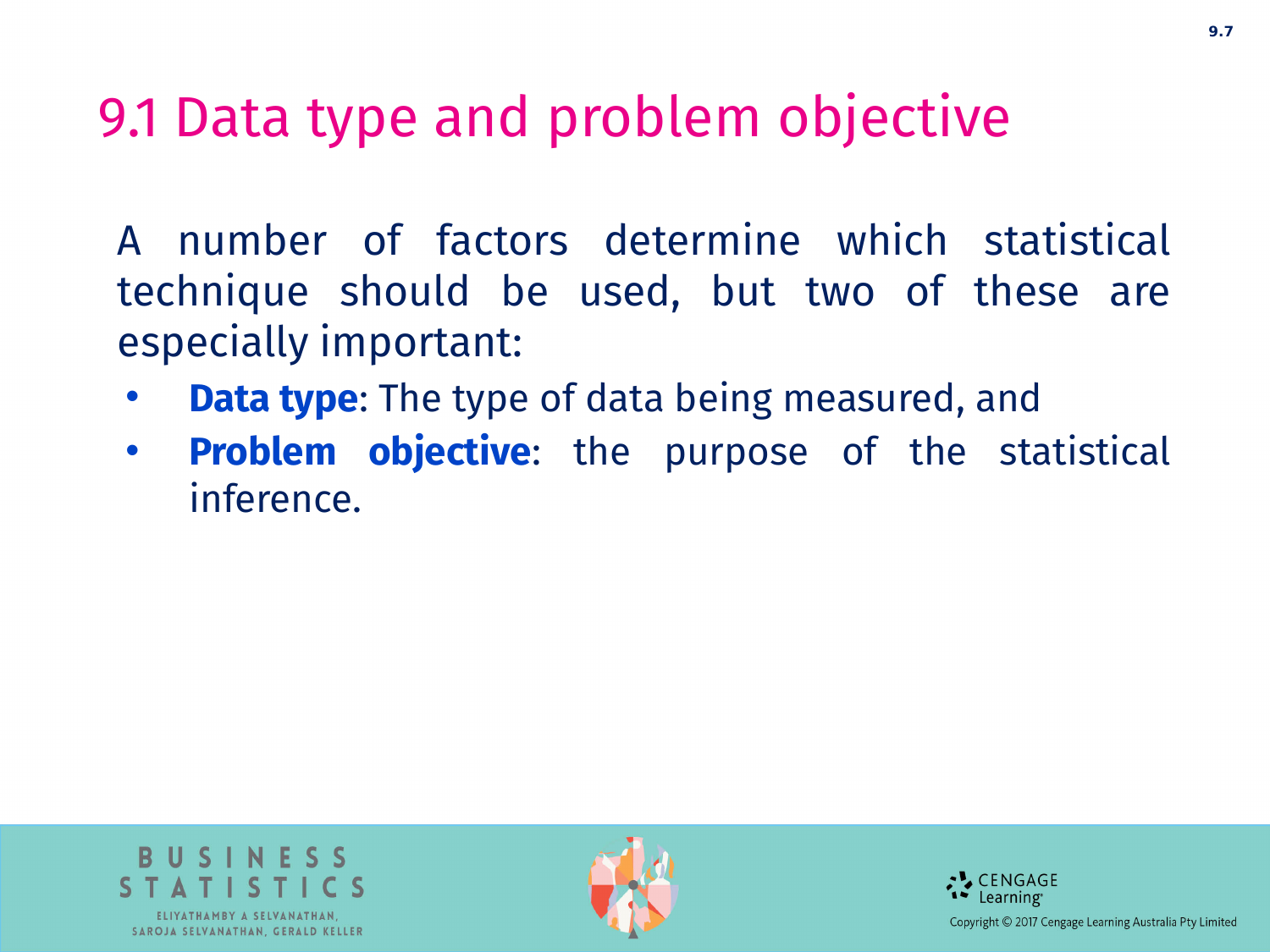

9.7
# 9.1 Data type and problem objective
A number of factors determine which statistical technique should be used, but two of these are especially important:
Data type: The type of data being measured, and
Problem objective: the purpose of the statistical inference.